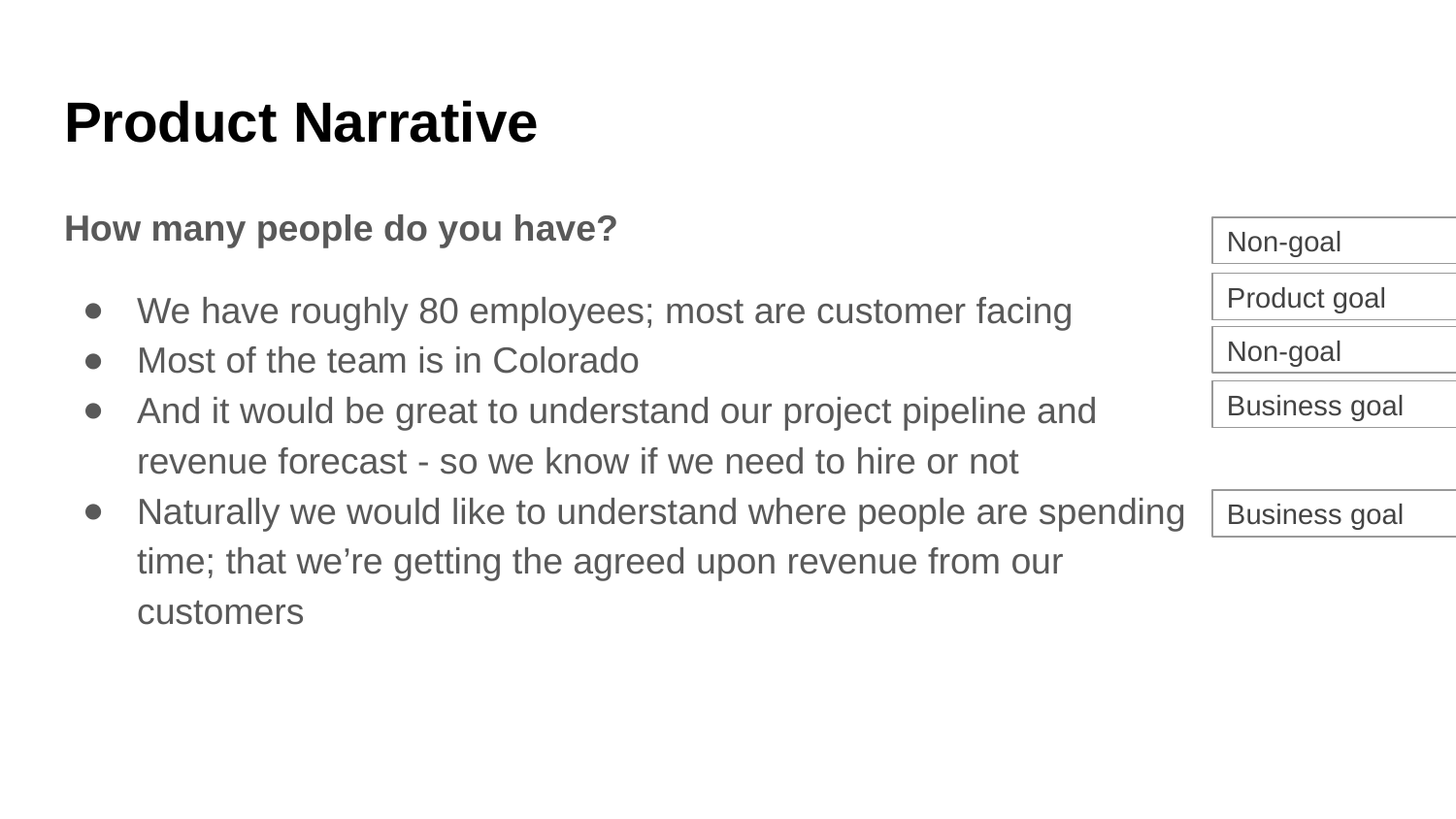

# Product Narrative
How many people do you have?
We have roughly 80 employees; most are customer facing
Most of the team is in Colorado
And it would be great to understand our project pipeline and revenue forecast - so we know if we need to hire or not
Naturally we would like to understand where people are spending time; that we’re getting the agreed upon revenue from our customers
Non-goal
Product goal
Non-goal
Business goal
Business goal